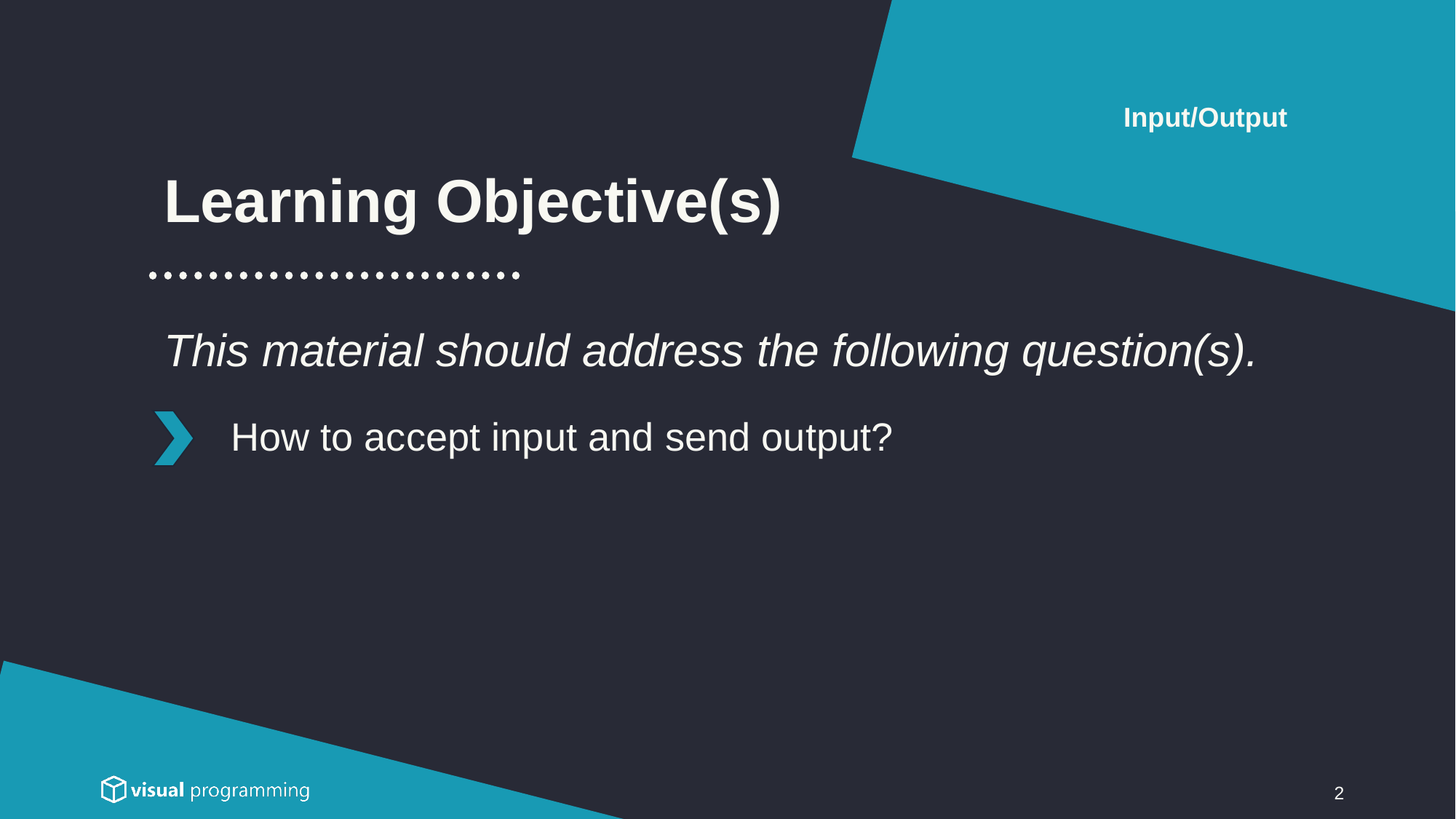

Input/Output
Learning Objective(s)
This material should address the following question(s).
# How to accept input and send output?
2